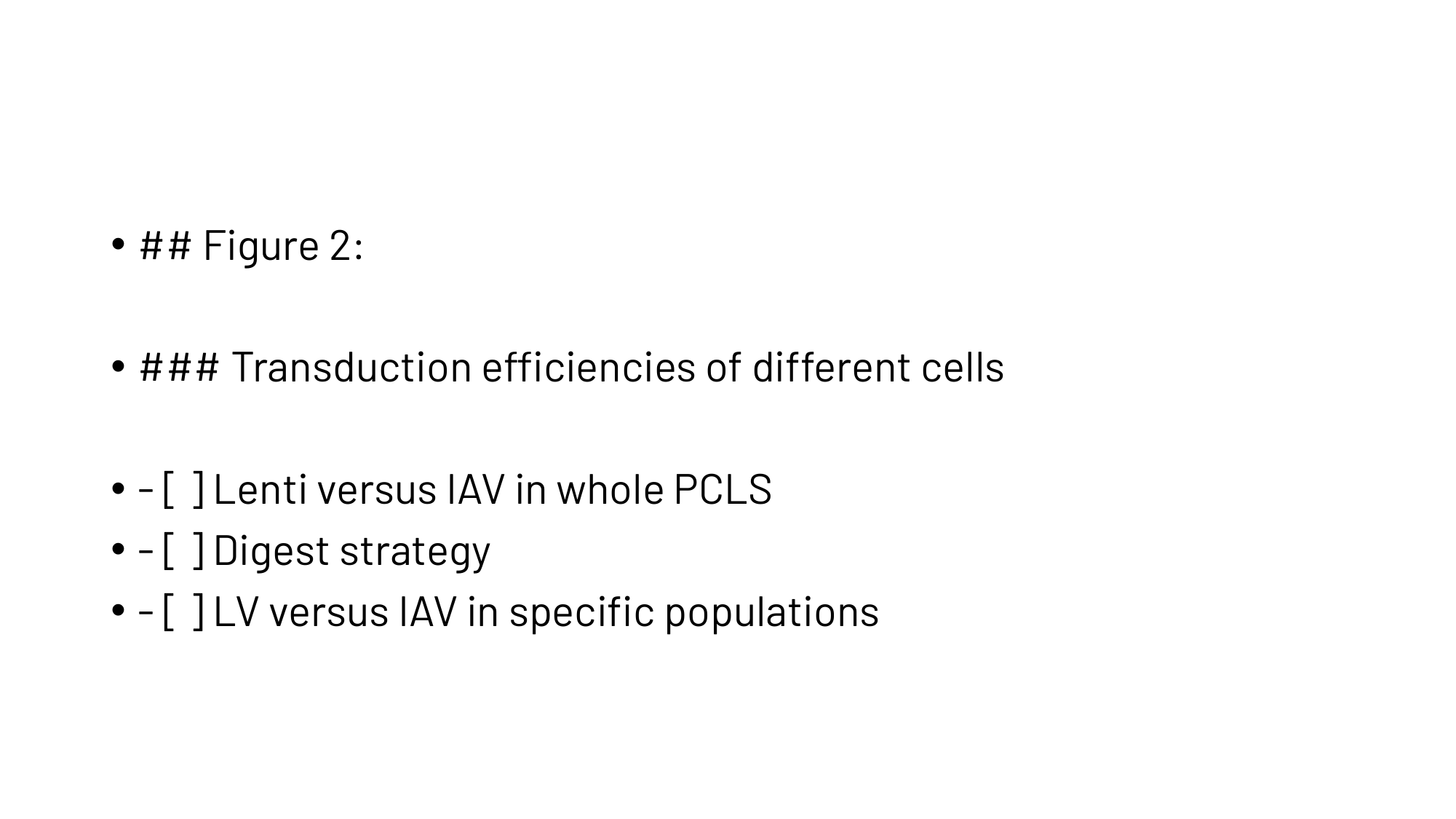

#
## Figure 2:

### Transduction efficiencies of different cells

- [ ] Lenti versus IAV in whole PCLS
- [ ] Digest strategy
- [ ] LV versus IAV in specific populations